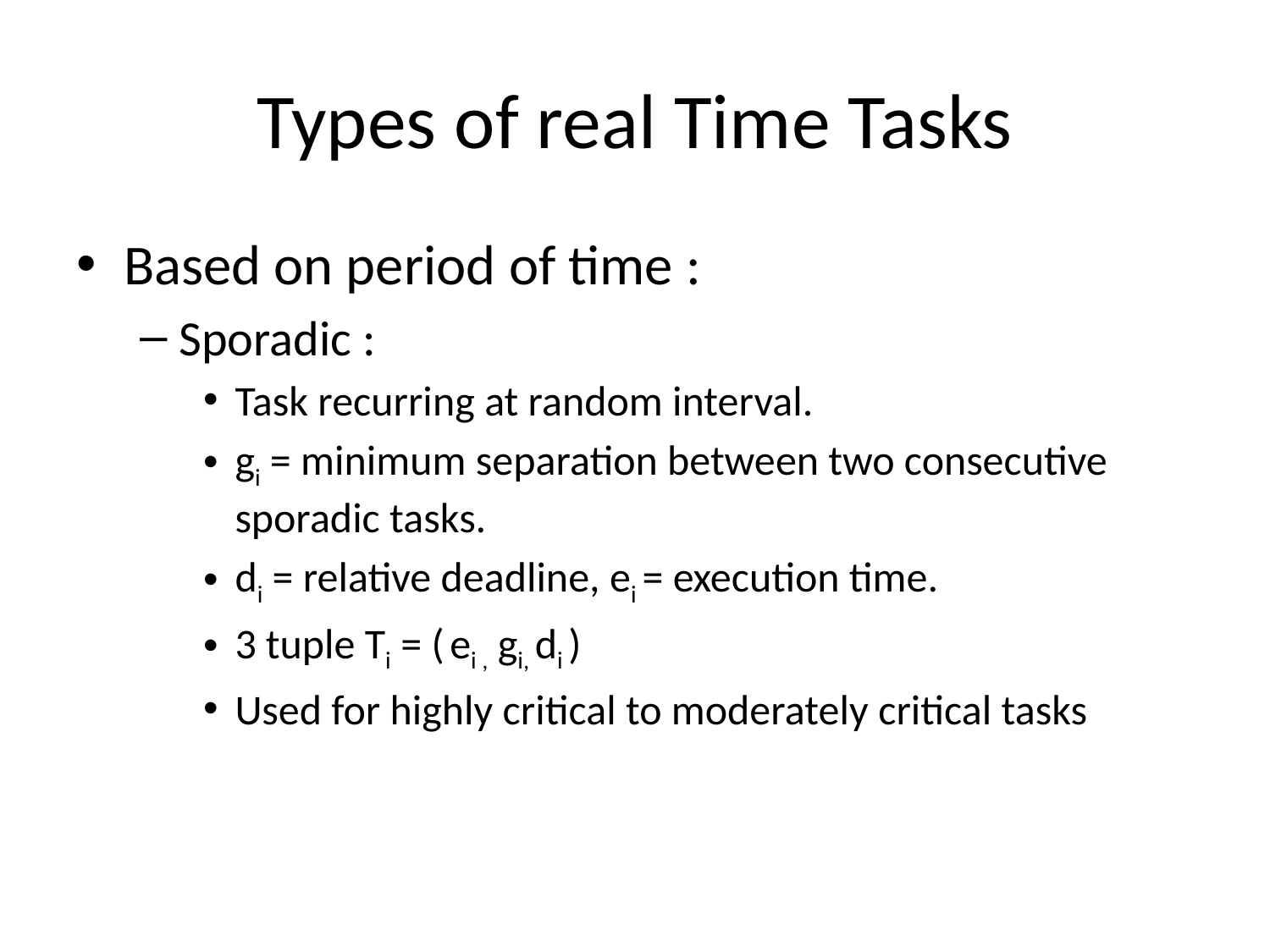

# Types of real Time Tasks
Based on period of time :
Sporadic :
Task recurring at random interval.
gi = minimum separation between two consecutive sporadic tasks.
di = relative deadline, ei = execution time.
3 tuple Ti = ( ei , gi, di )
Used for highly critical to moderately critical tasks